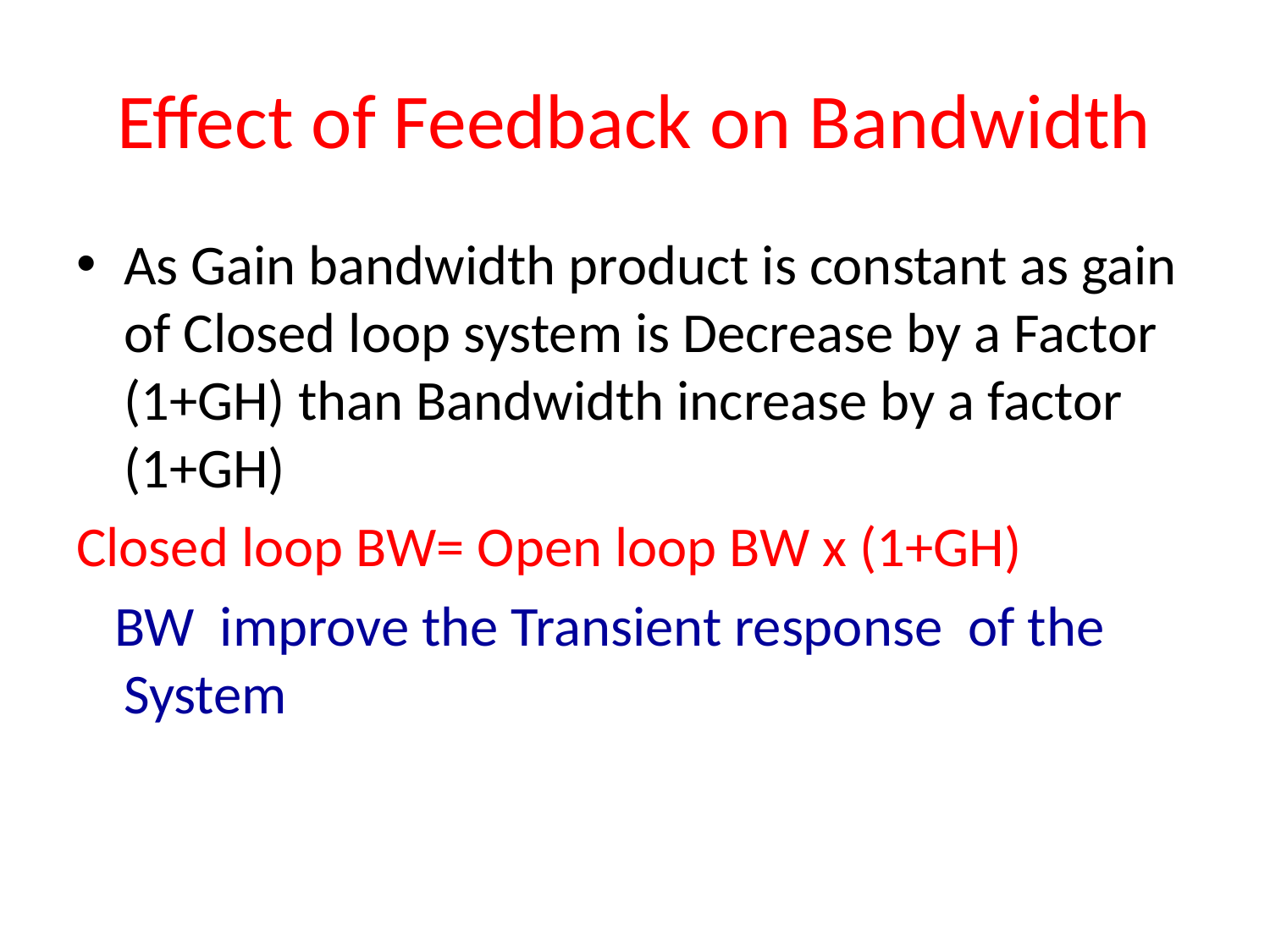

# Effect of Feedback on Bandwidth
As Gain bandwidth product is constant as gain of Closed loop system is Decrease by a Factor (1+GH) than Bandwidth increase by a factor (1+GH)
Closed loop BW= Open loop BW x (1+GH)
   BW  improve the Transient response  of the  System